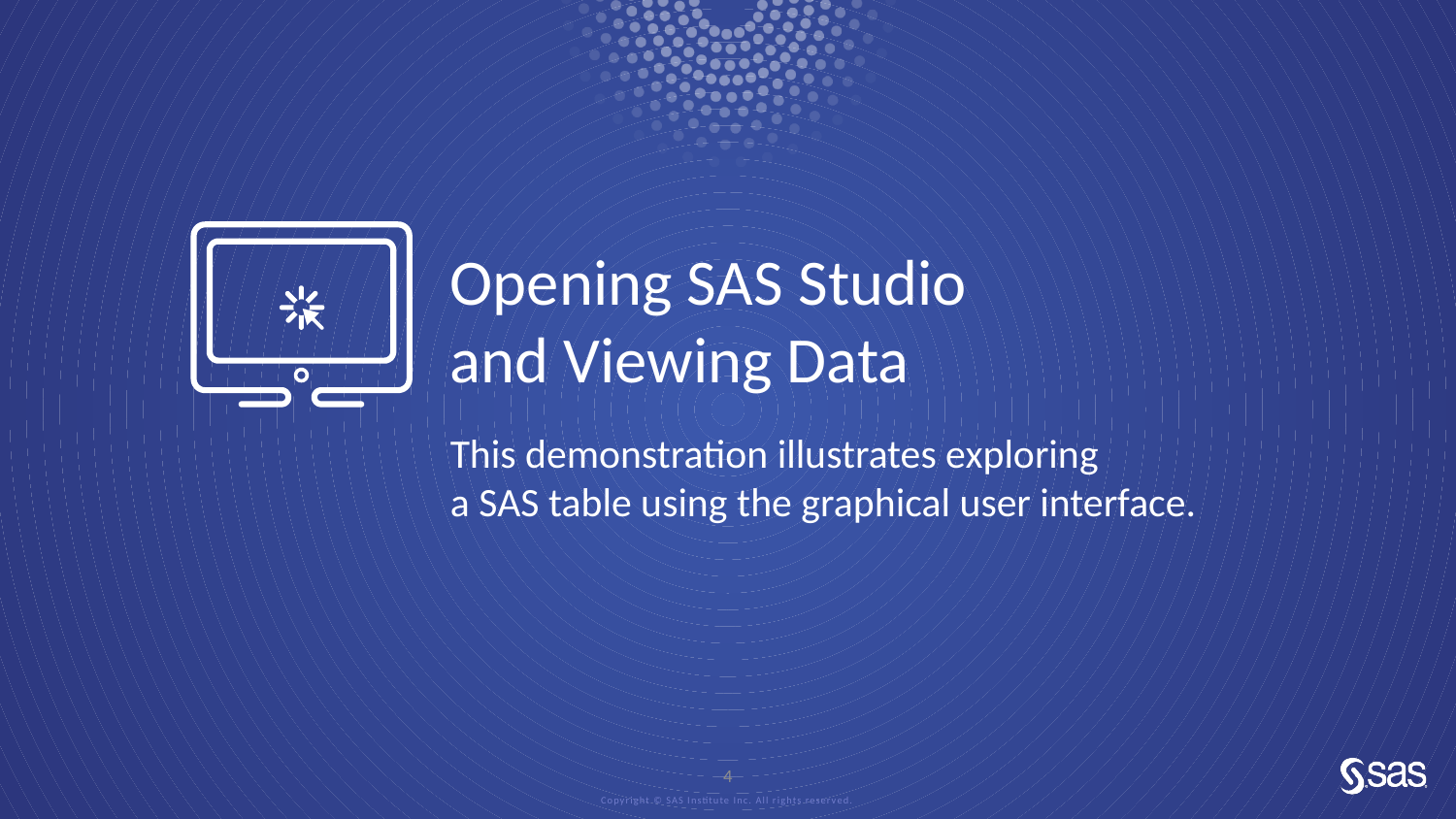

# Opening SAS Studio and Viewing Data
This demonstration illustrates exploring
a SAS table using the graphical user interface.
4